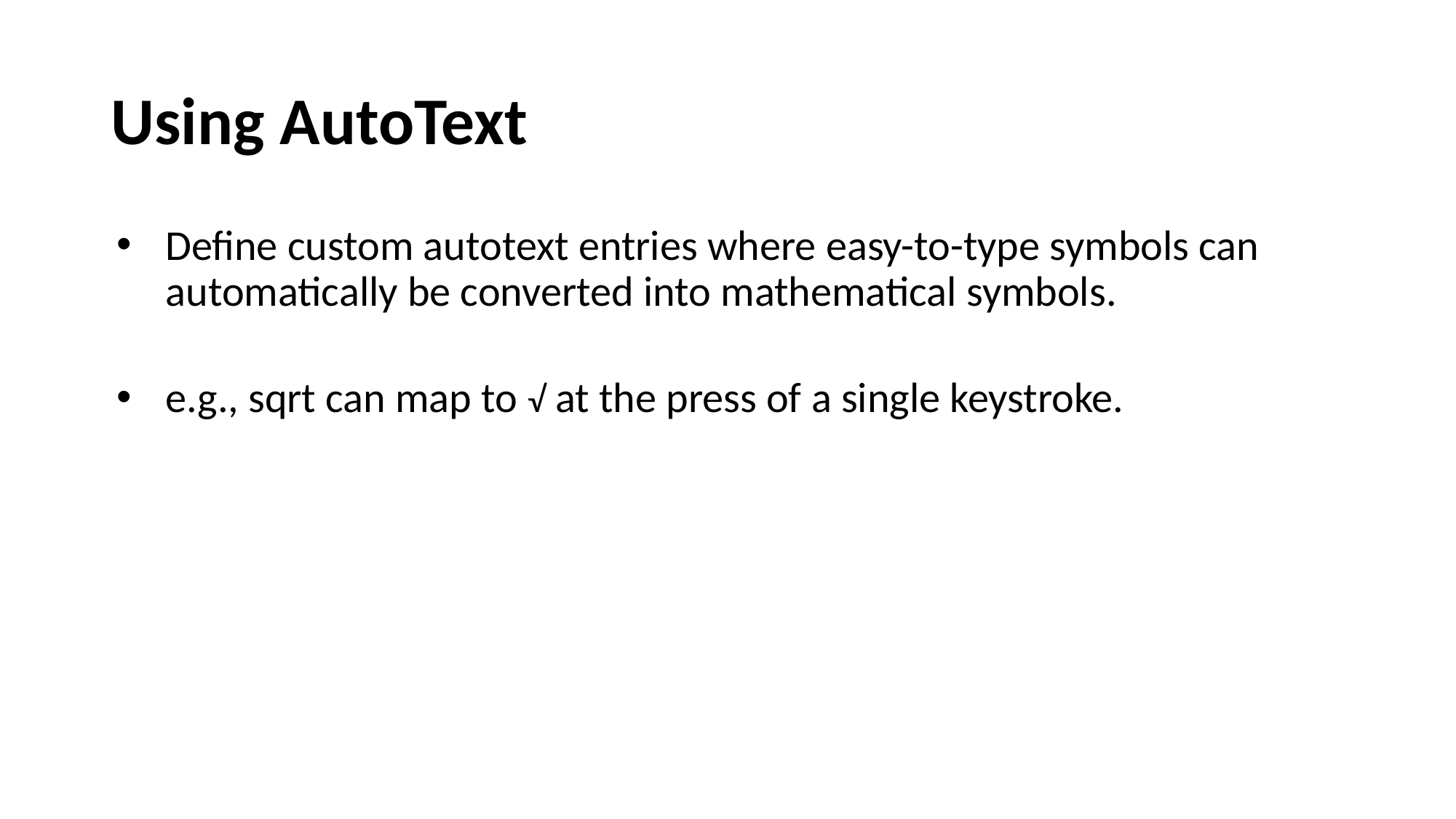

# Using AutoText
Define custom autotext entries where easy-to-type symbols can automatically be converted into mathematical symbols.

e.g., sqrt can map to √ at the press of a single keystroke.